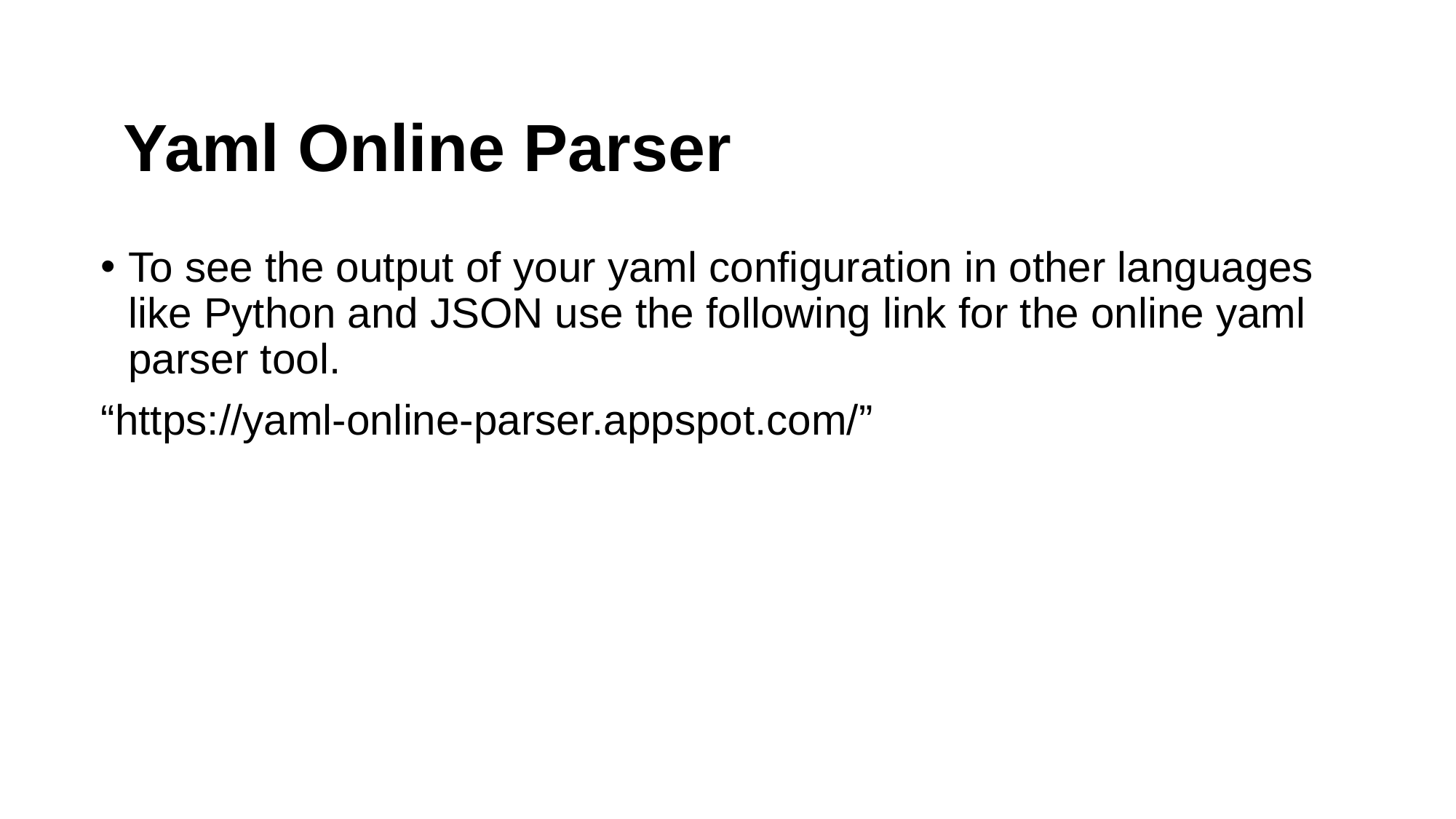

# Yaml Online Parser
To see the output of your yaml configuration in other languages like Python and JSON use the following link for the online yaml parser tool.
“https://yaml-online-parser.appspot.com/”